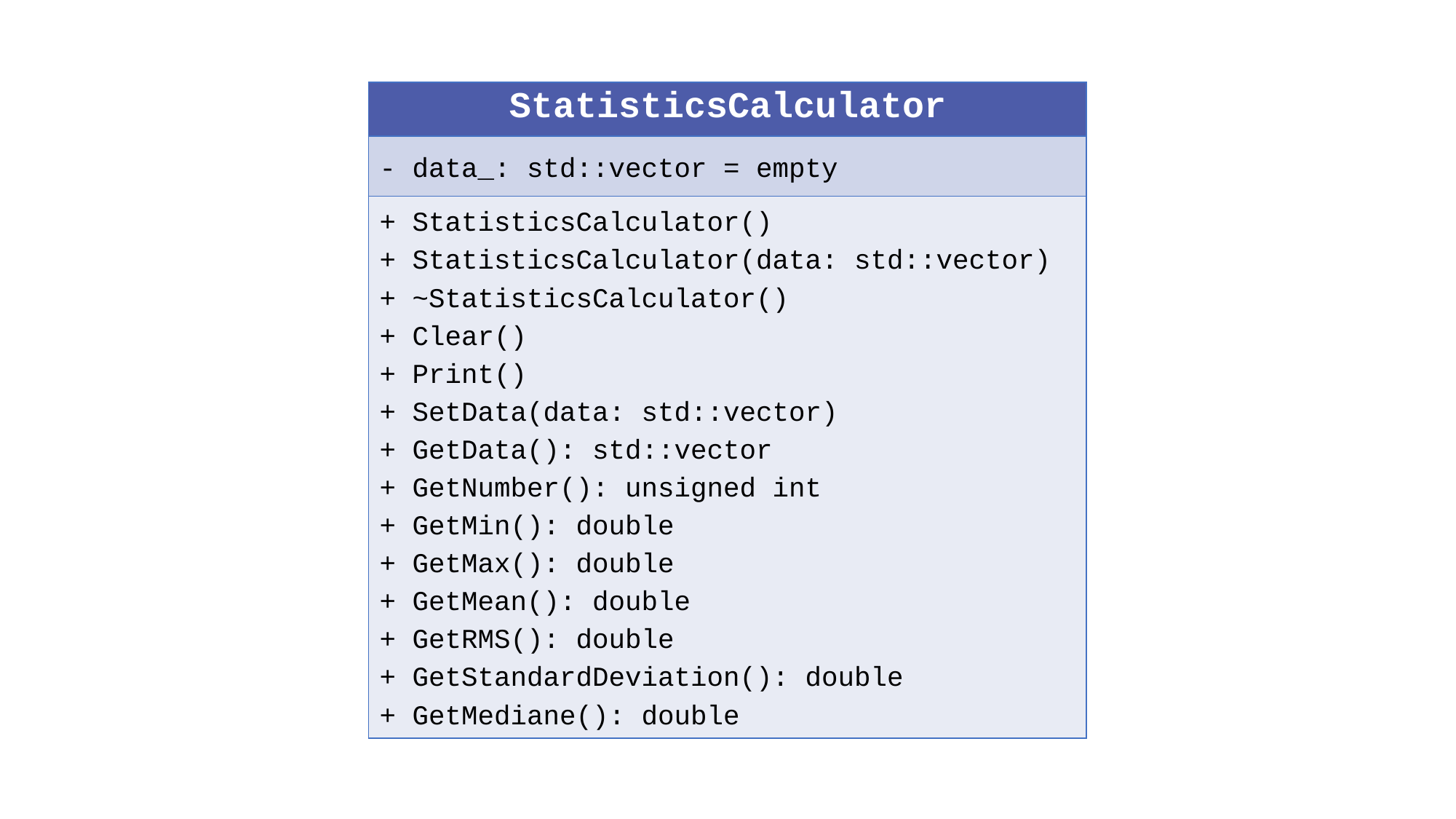

| StatisticsCalculator |
| --- |
| - data\_: std::vector = empty |
| + StatisticsCalculator() + StatisticsCalculator(data: std::vector) + ~StatisticsCalculator() + Clear() + Print() + SetData(data: std::vector) + GetData(): std::vector + GetNumber(): unsigned int + GetMin(): double + GetMax(): double + GetMean(): double + GetRMS(): double + GetStandardDeviation(): double + GetMediane(): double |